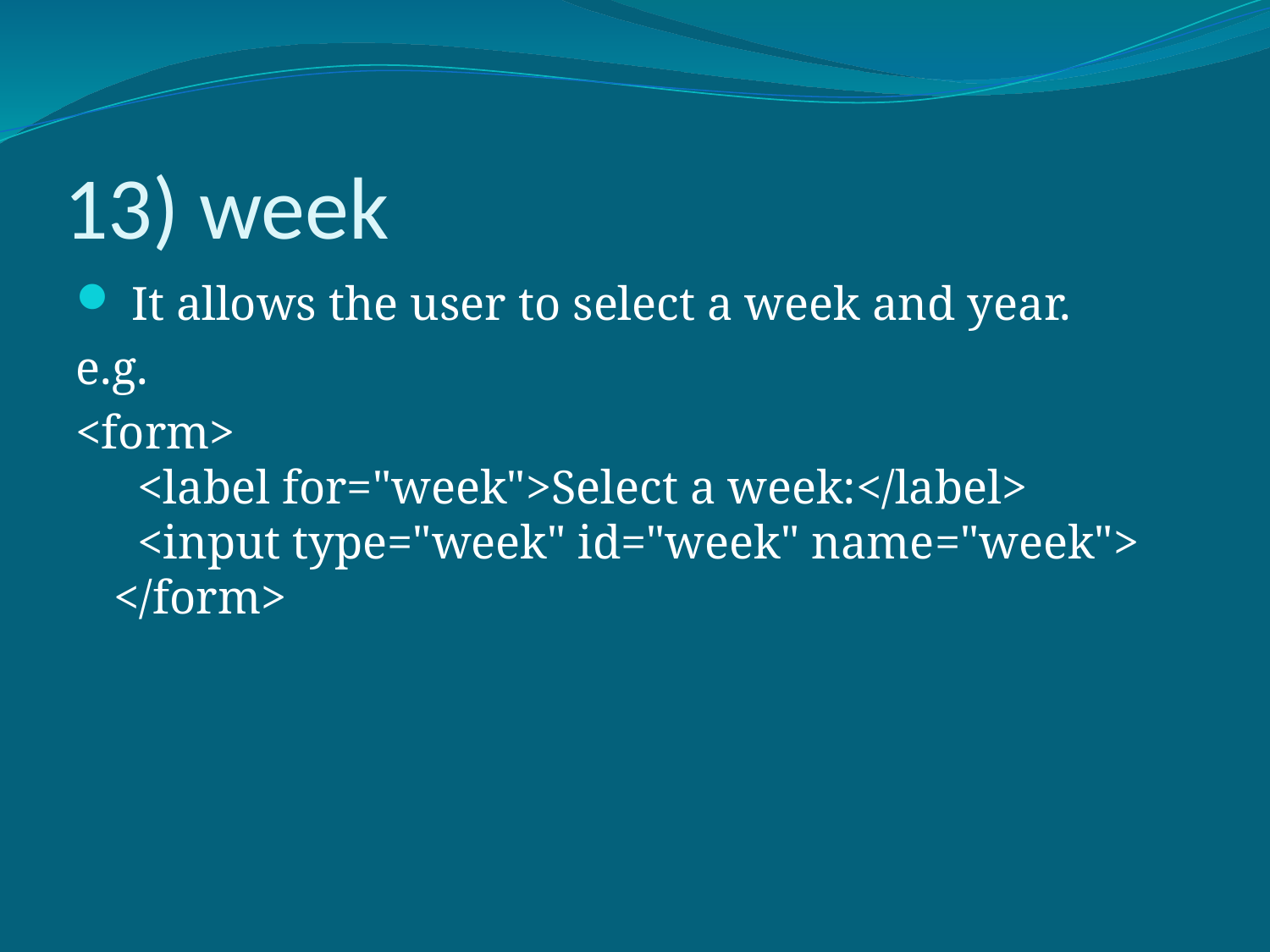

# 13) week
 It allows the user to select a week and year.
e.g.
<form>
  <label for="week">Select a week:</label>
  <input type="week" id="week" name="week">
</form>